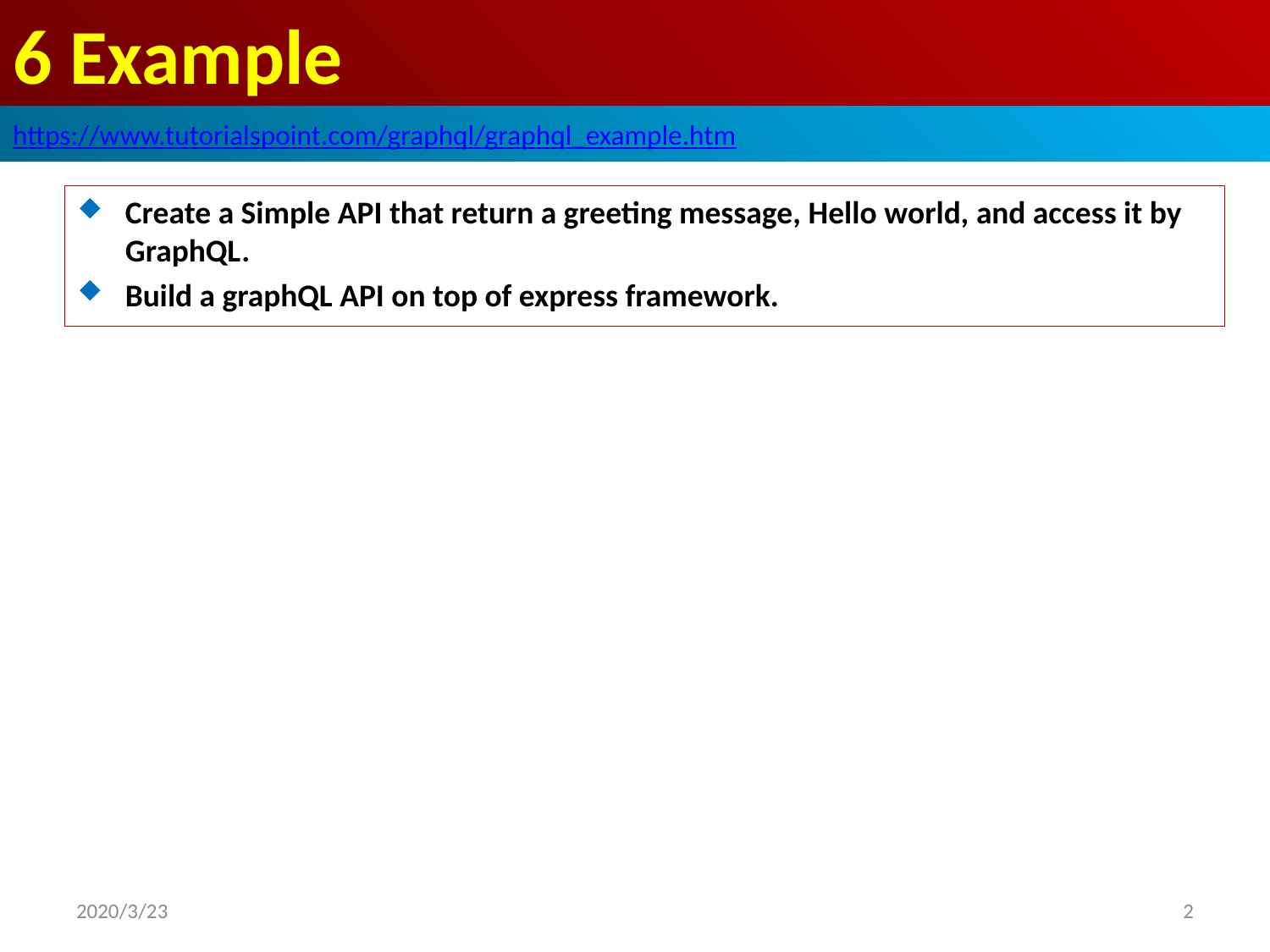

# 6 Example
https://www.tutorialspoint.com/graphql/graphql_example.htm
Create a Simple API that return a greeting message, Hello world, and access it by GraphQL.
Build a graphQL API on top of express framework.

2020/3/23
2